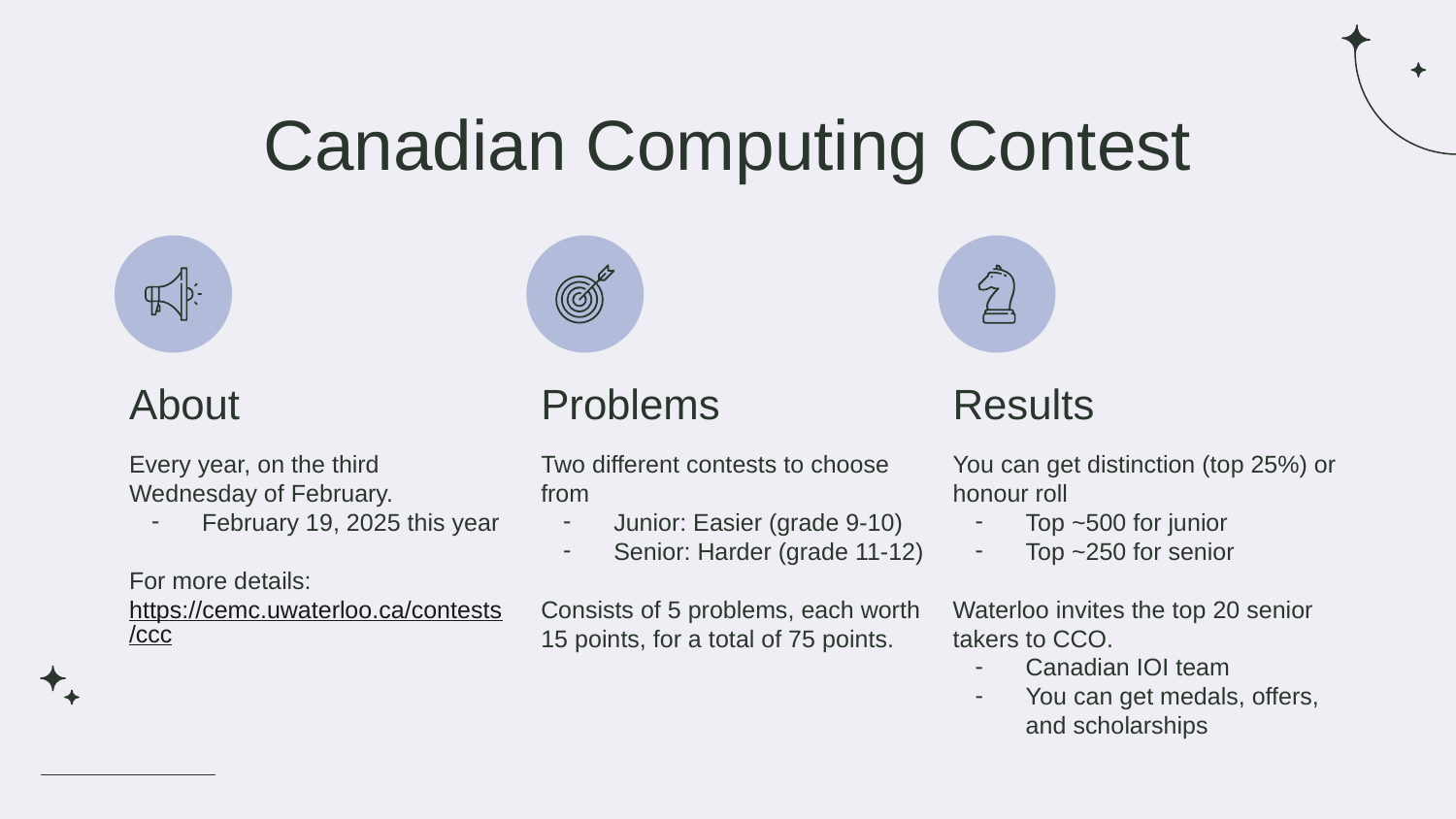

# Canadian Computing Contest

About
Problems
Results
Every year, on the third Wednesday of February.
February 19, 2025 this year

For more details: https://cemc.uwaterloo.ca/contests/ccc
Two different contests to choose from
Junior: Easier (grade 9-10)
Senior: Harder (grade 11-12)

Consists of 5 problems, each worth 15 points, for a total of 75 points.
You can get distinction (top 25%) or honour roll
Top ~500 for junior
Top ~250 for senior

Waterloo invites the top 20 senior takers to CCO.
Canadian IOI team
You can get medals, offers, and scholarships